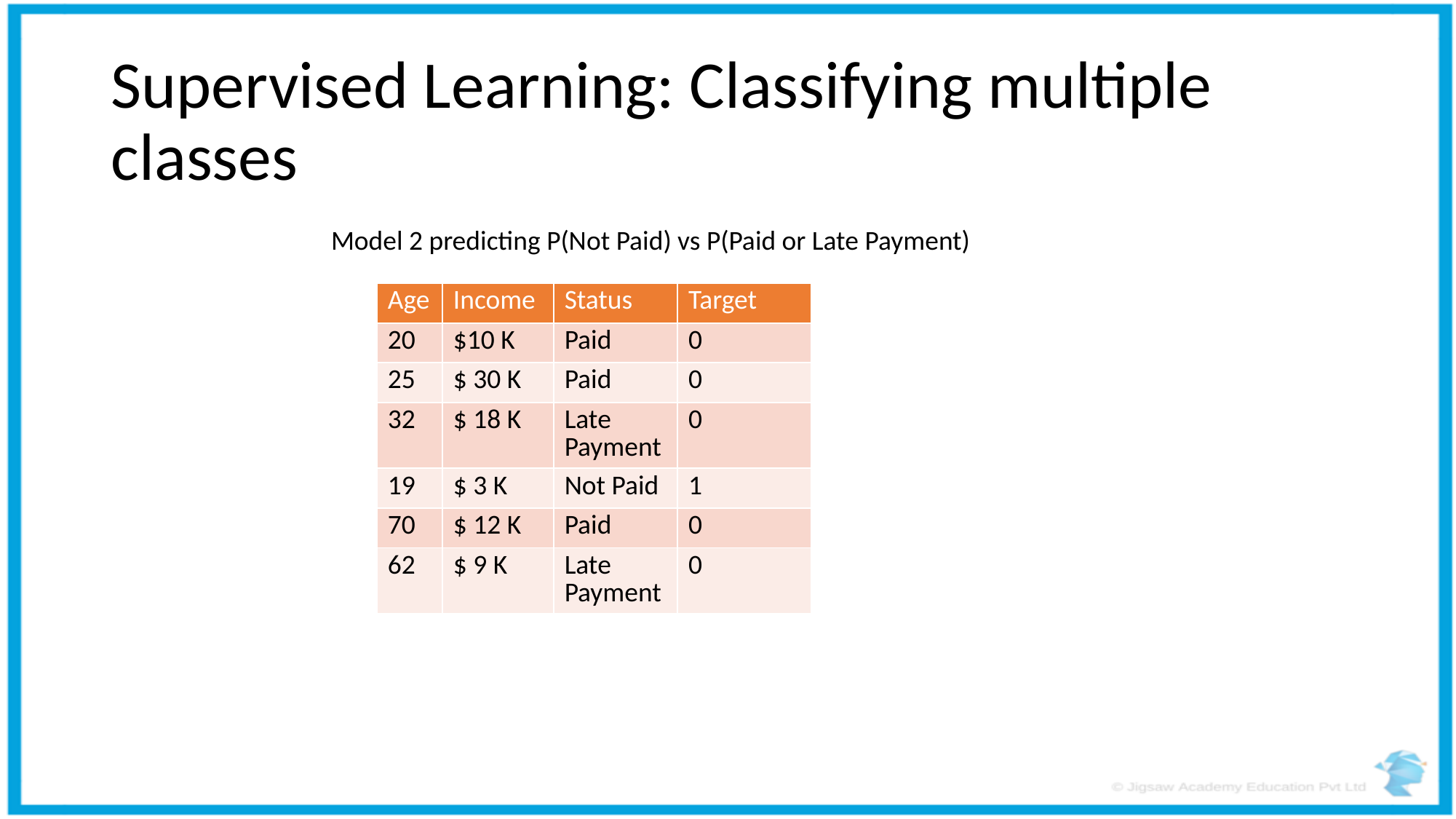

# Supervised Learning: Classifying multiple classes
Model 2 predicting P(Not Paid) vs P(Paid or Late Payment)
| Age | Income | Status | Target |
| --- | --- | --- | --- |
| 20 | $10 K | Paid | 0 |
| 25 | $ 30 K | Paid | 0 |
| 32 | $ 18 K | Late Payment | 0 |
| 19 | $ 3 K | Not Paid | 1 |
| 70 | $ 12 K | Paid | 0 |
| 62 | $ 9 K | Late Payment | 0 |